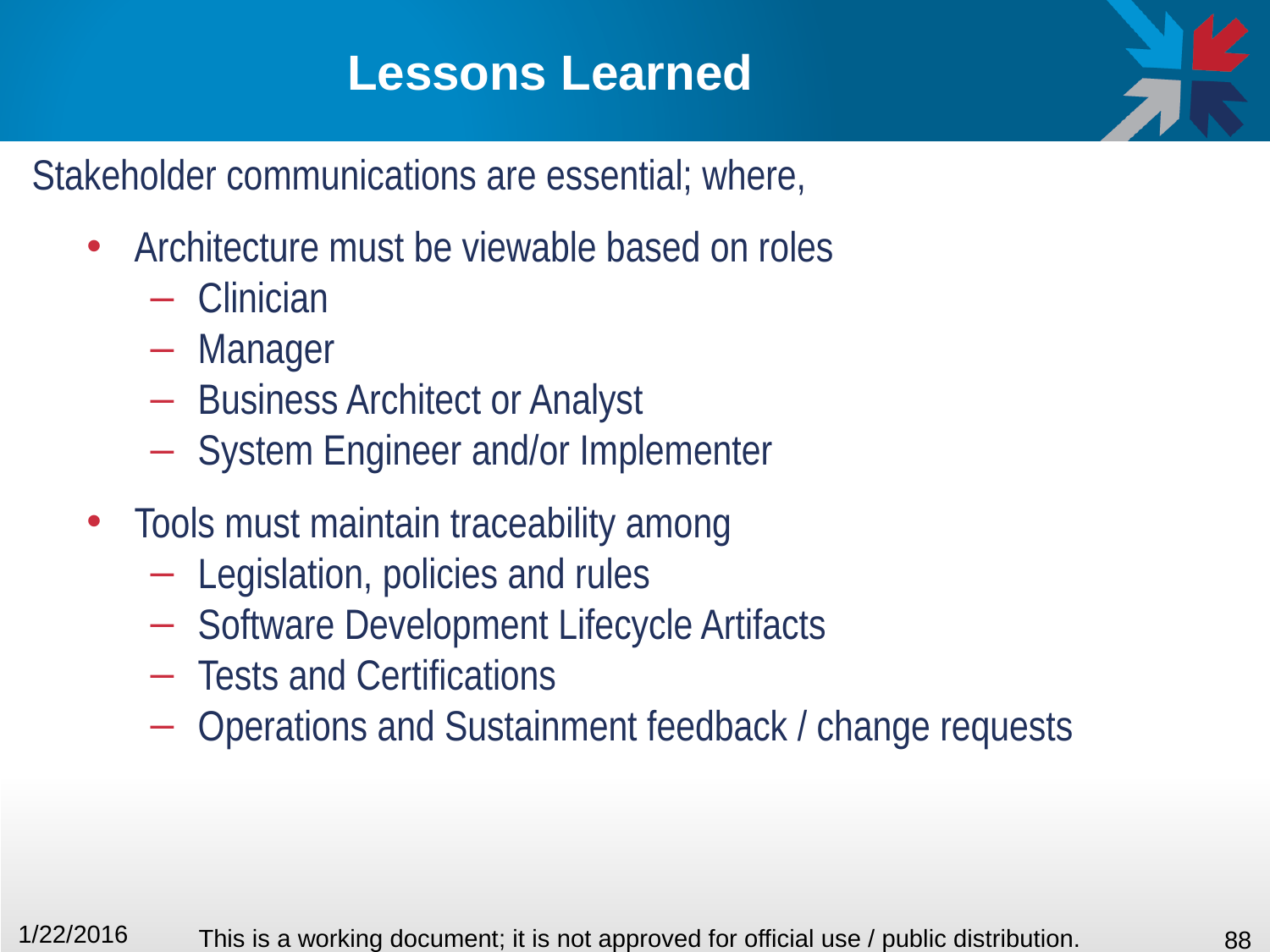

# Lessons Learned
Stakeholder communications are essential; where,
Architecture must be viewable based on roles
Clinician
Manager
Business Architect or Analyst
System Engineer and/or Implementer
Tools must maintain traceability among
Legislation, policies and rules
Software Development Lifecycle Artifacts
Tests and Certifications
Operations and Sustainment feedback / change requests
1/22/2016
This is a working document; it is not approved for official use / public distribution.
88